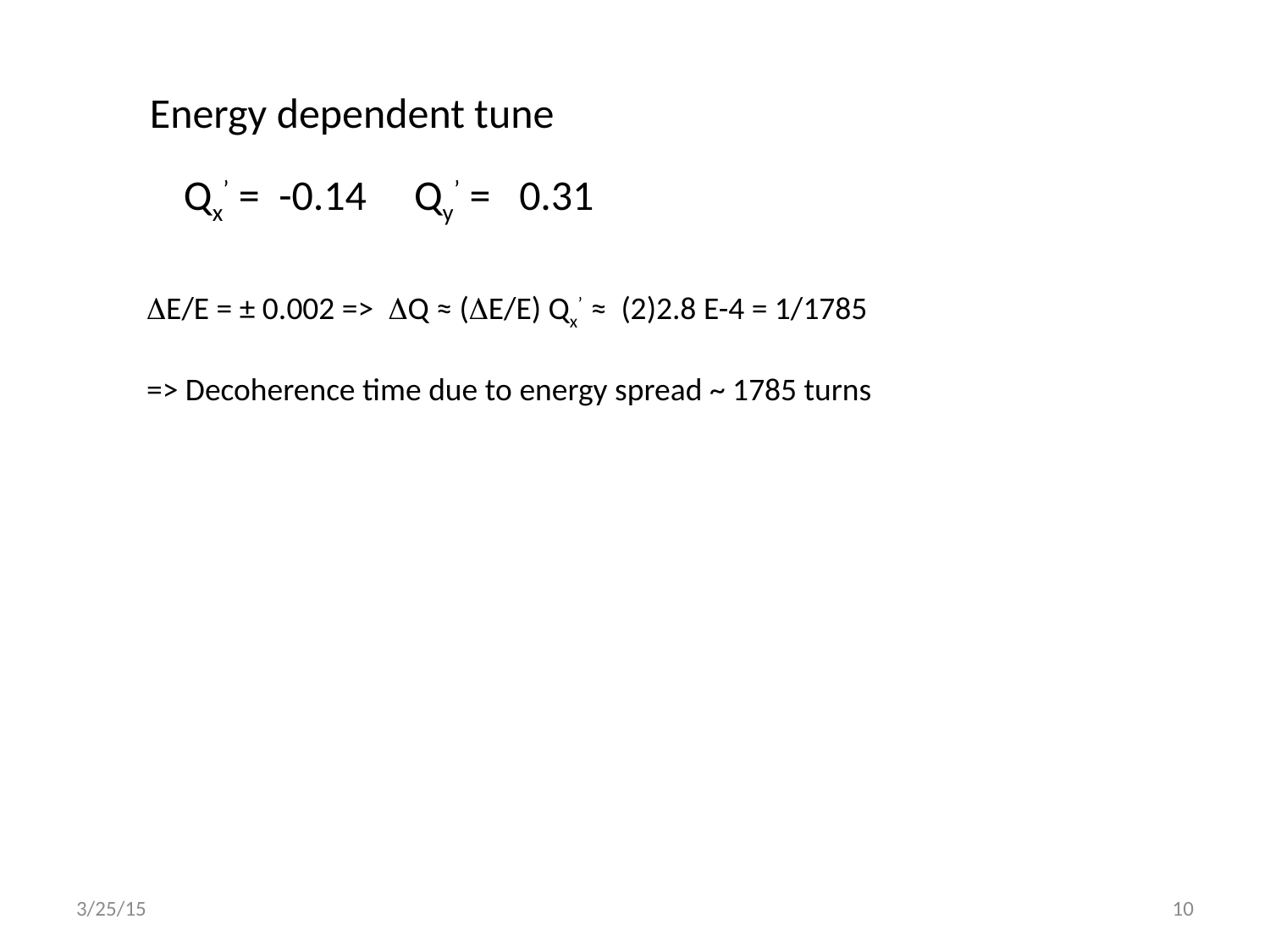

Energy dependent tune
Qx’ =  -0.14     Qy’ =   0.31
ΔE/E = ± 0.002 =>  ΔQ ≈ (ΔE/E) Qx’  ≈  (2)2.8 E-4 = 1/1785

=> Decoherence time due to energy spread ~ 1785 turns
3/25/15
10